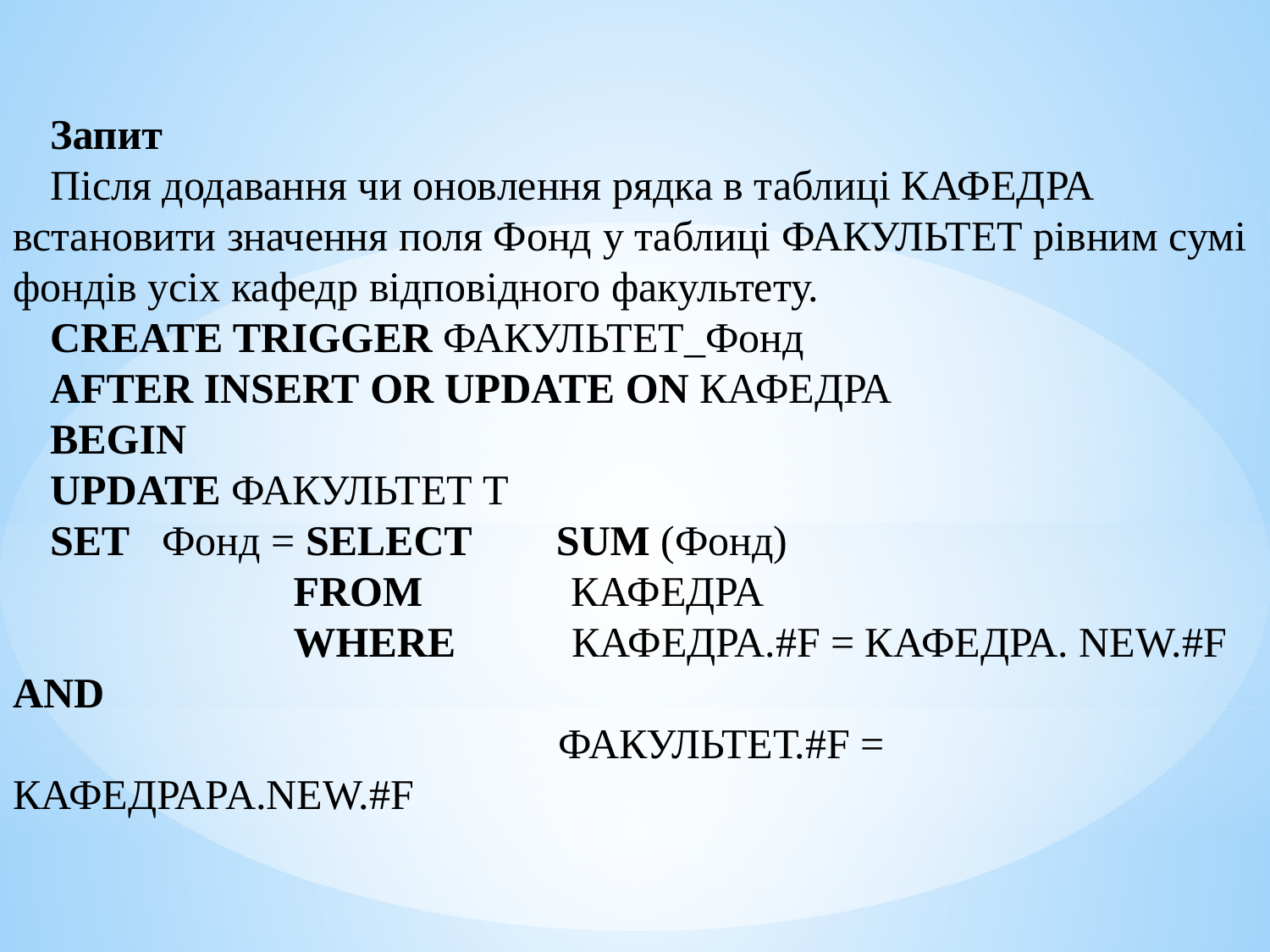

Запит
Після додавання чи оновлення рядка в таблиці КАФЕДРА встановити значення поля Фонд у таблиці ФАКУЛЬТЕТ рівним сумі фондів усіх кафедр відповідного факультету.
CREATE TRIGGER ФАКУЛЬТЕТ_Фонд
AFTER INSERT OR UPDATE ON КАФЕДРА
BEGIN
UPDATE ФАКУЛЬТЕТ Т
SET   Фонд = SELECT        SUM (Фонд)
                       FROM              КАФЕДРА
                       WHERE           КАФЕДРА.#F = КАФЕДРА. NEW.#F AND
                                                ФАКУЛЬТЕТ.#F = КАФЕДРАPA.NEW.#F